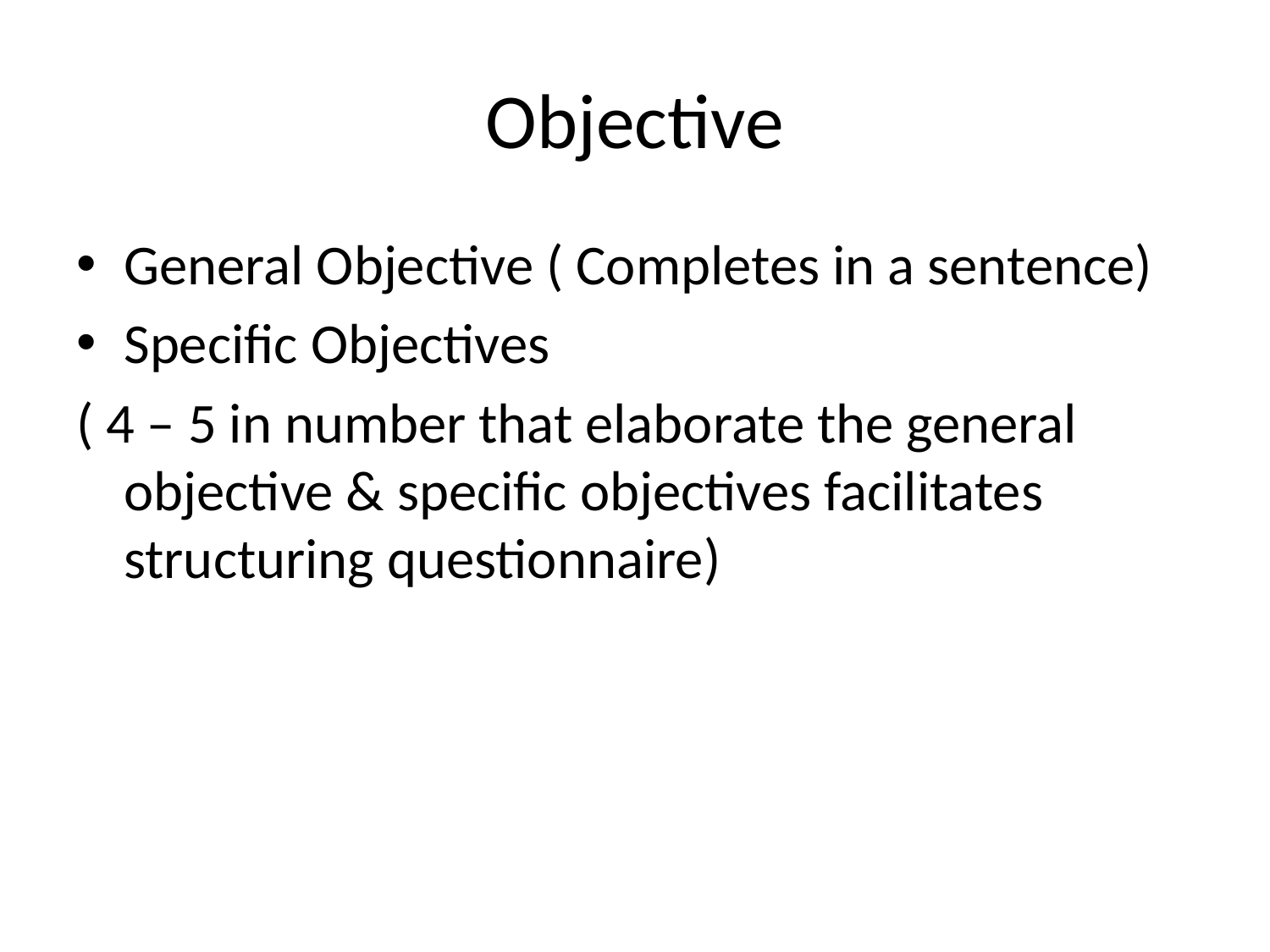

# Objective
General Objective ( Completes in a sentence)
Specific Objectives
( 4 – 5 in number that elaborate the general objective & specific objectives facilitates structuring questionnaire)